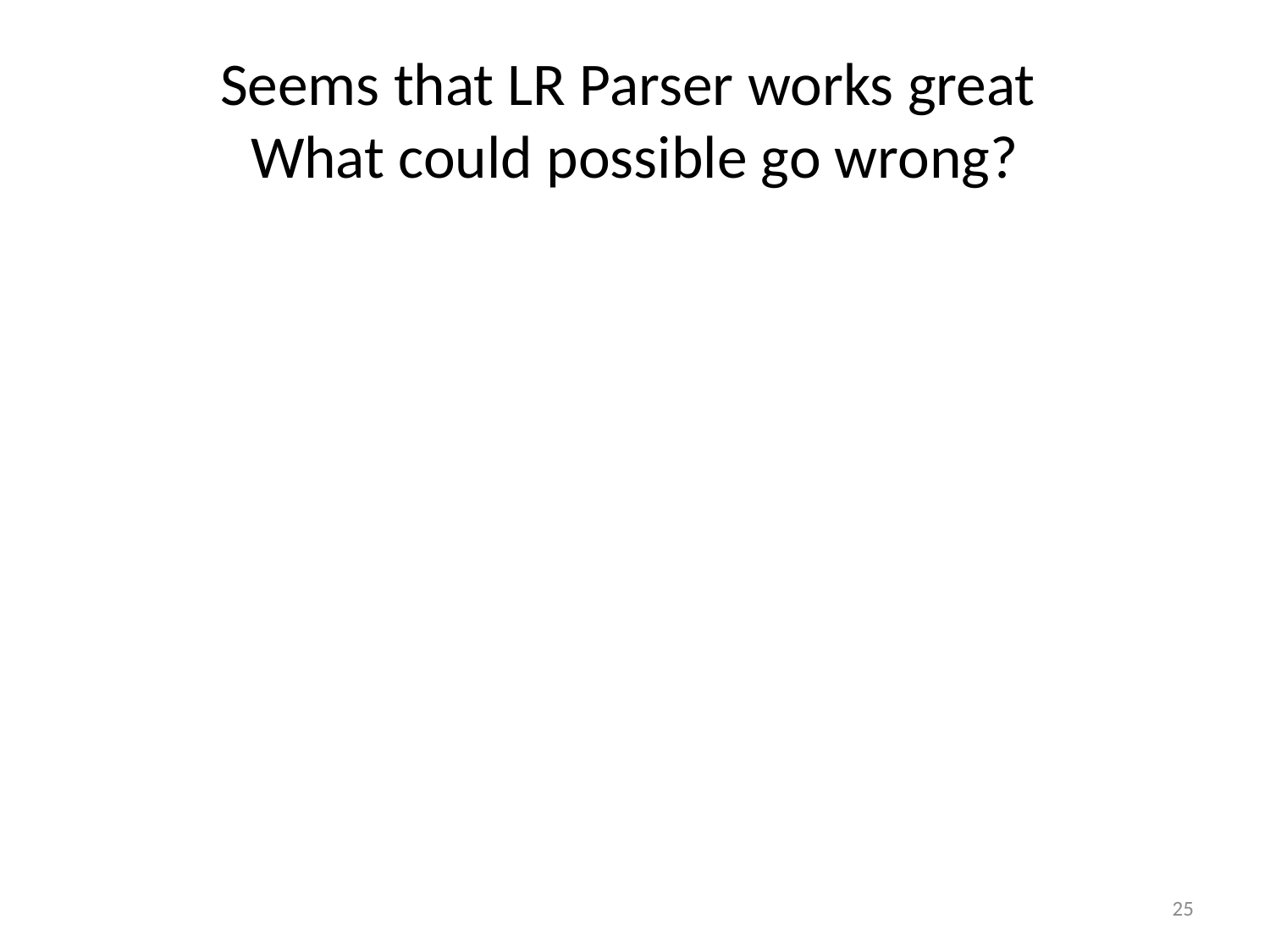

# Seems that LR Parser works great What could possible go wrong?
25